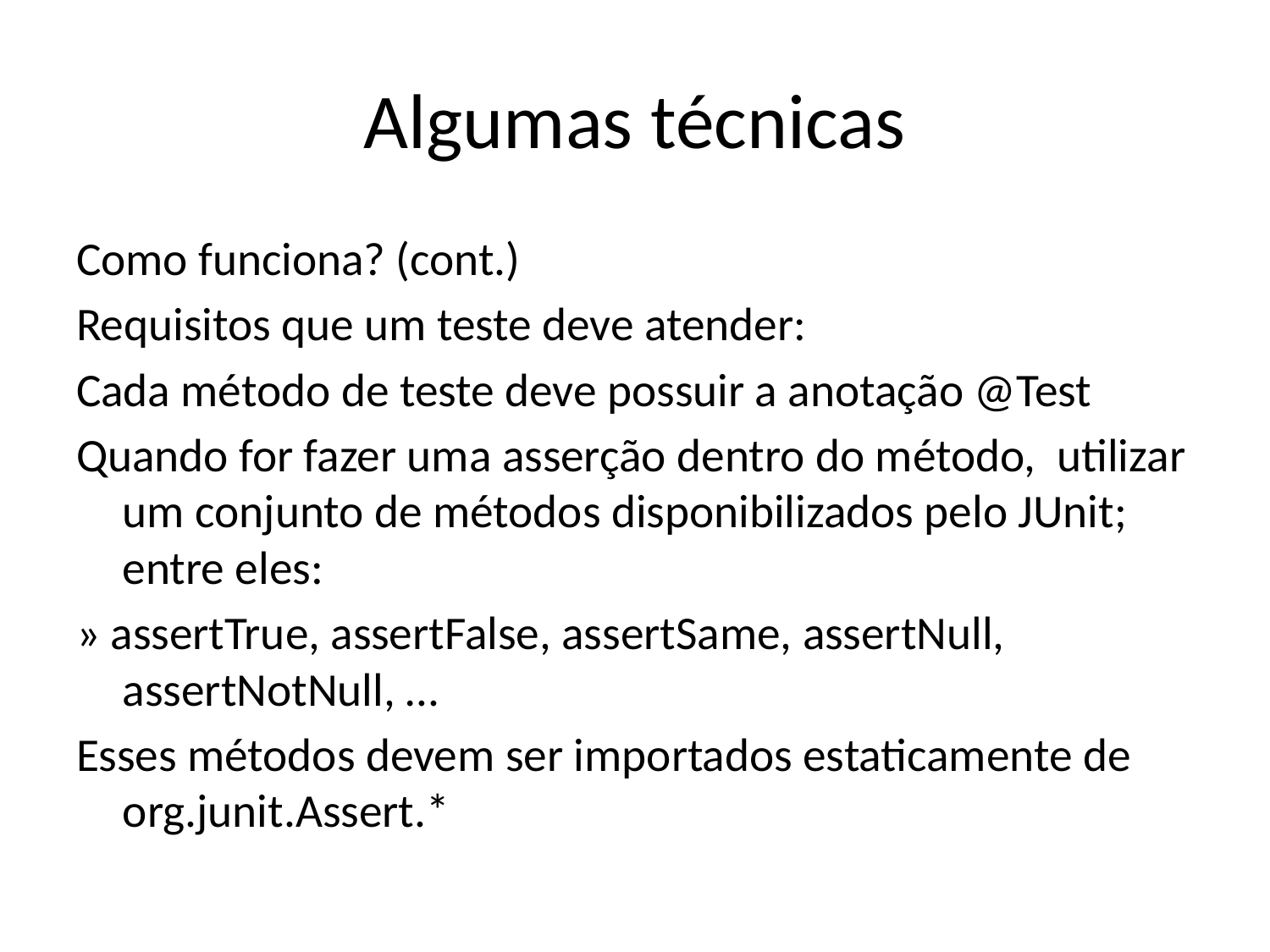

# Algumas técnicas
Como funciona? (cont.)
Requisitos que um teste deve atender:
Cada método de teste deve possuir a anotação @Test
Quando for fazer uma asserção dentro do método,  utilizar um conjunto de métodos disponibilizados pelo JUnit; entre eles:
» assertTrue, assertFalse, assertSame, assertNull,  assertNotNull, …
Esses métodos devem ser importados estaticamente de org.junit.Assert.*